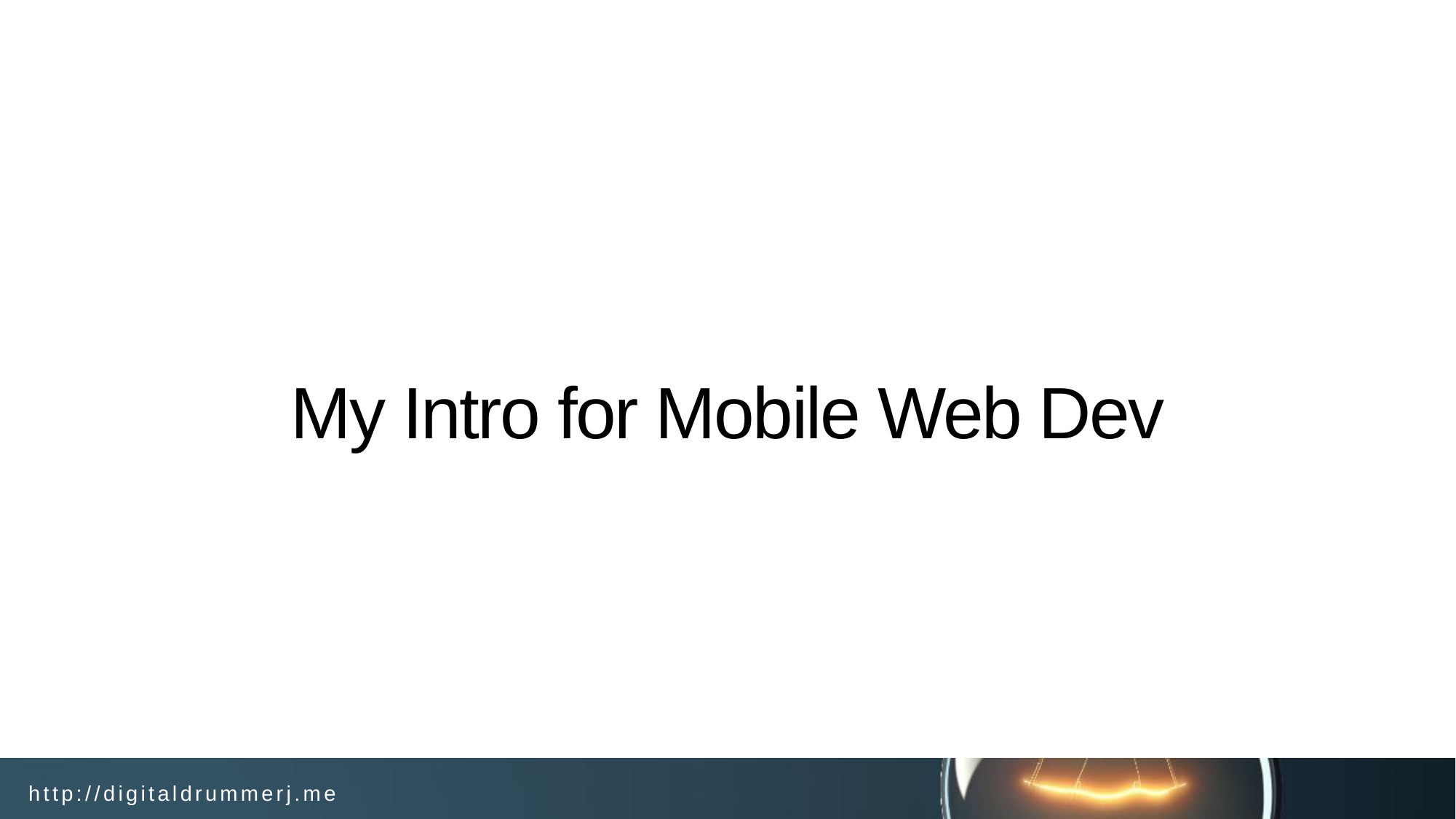

# My Intro for Mobile Web Dev